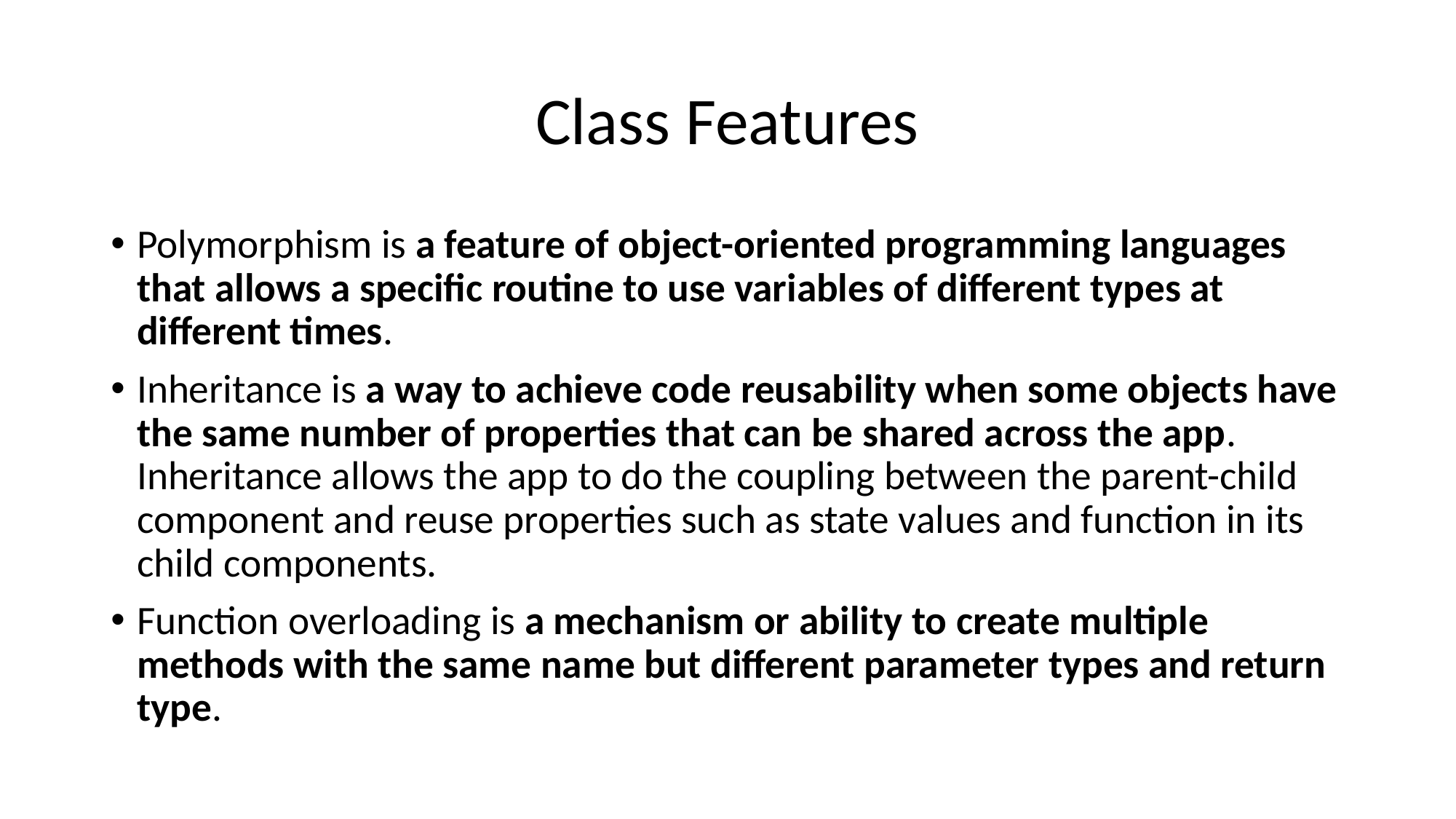

# Class Features
Polymorphism is a feature of object-oriented programming languages that allows a specific routine to use variables of different types at different times.
Inheritance is a way to achieve code reusability when some objects have the same number of properties that can be shared across the app. Inheritance allows the app to do the coupling between the parent-child component and reuse properties such as state values and function in its child components.
Function overloading is a mechanism or ability to create multiple methods with the same name but different parameter types and return type.